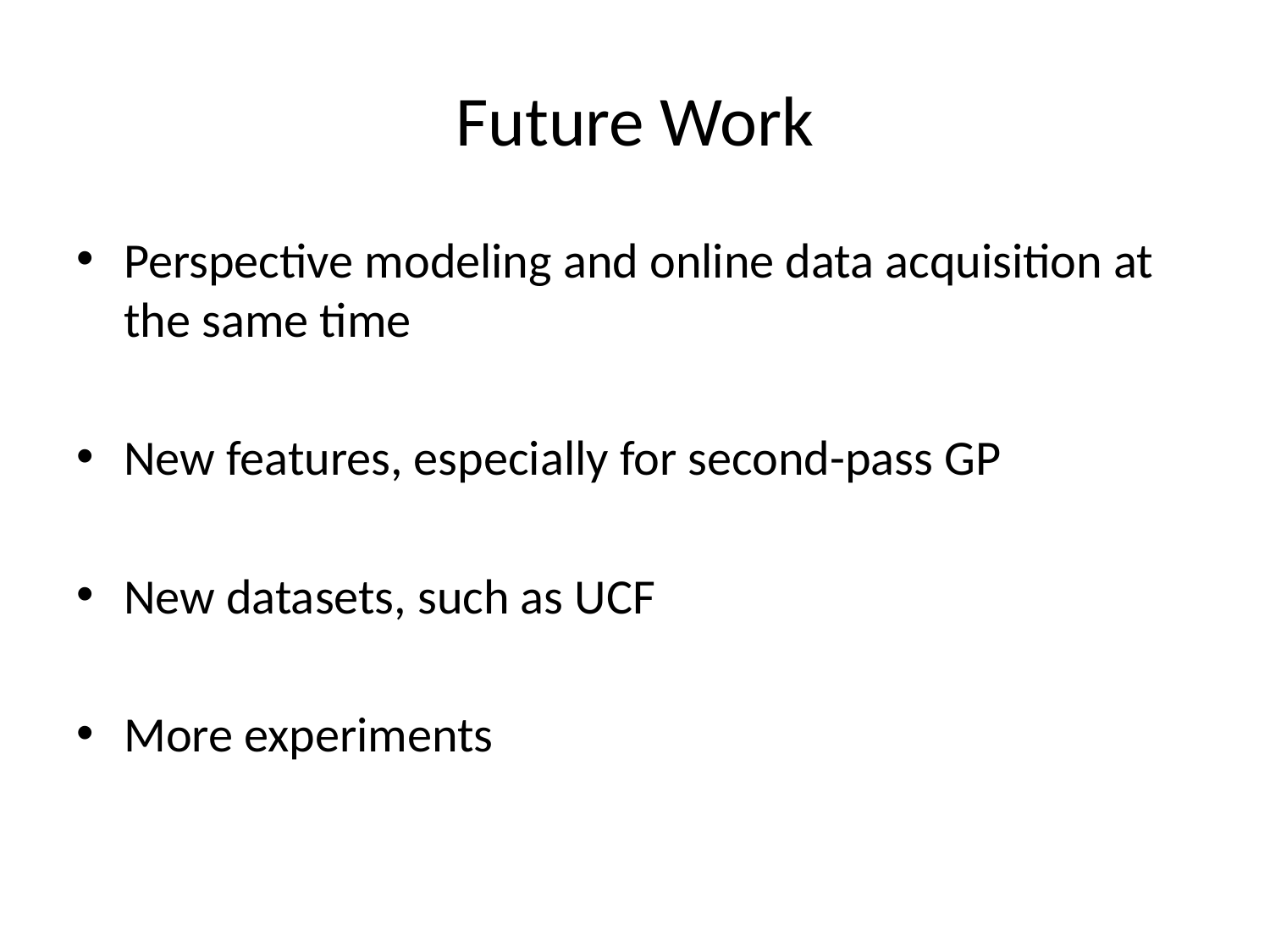

# Future Work
Perspective modeling and online data acquisition at the same time

New features, especially for second-pass GP

New datasets, such as UCF

More experiments